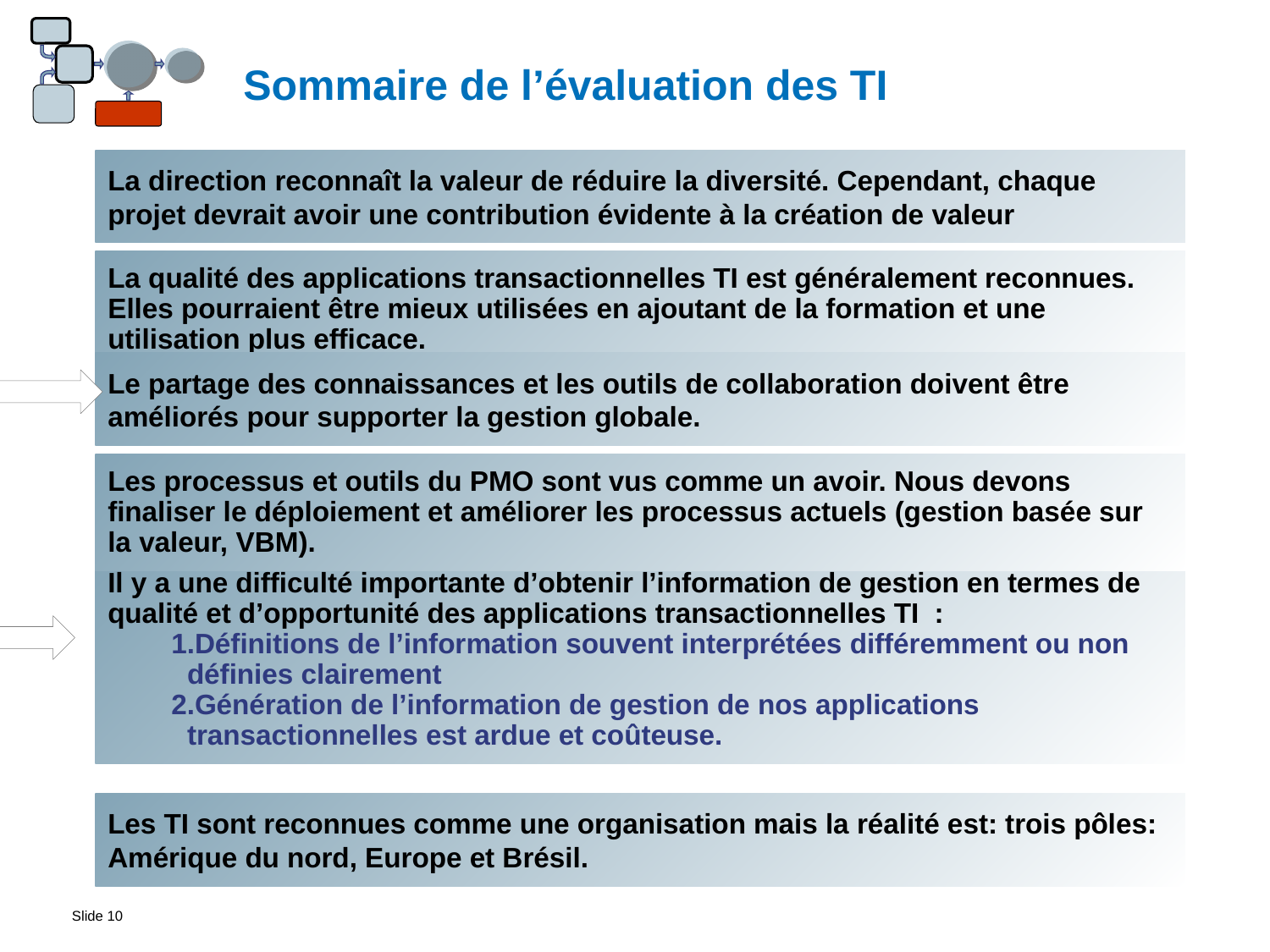

# Sommaire de l’évaluation des TI
La direction reconnaît la valeur de réduire la diversité. Cependant, chaque projet devrait avoir une contribution évidente à la création de valeur
La qualité des applications transactionnelles TI est généralement reconnues. Elles pourraient être mieux utilisées en ajoutant de la formation et une utilisation plus efficace.
Le partage des connaissances et les outils de collaboration doivent être améliorés pour supporter la gestion globale.

Les processus et outils du PMO sont vus comme un avoir. Nous devons finaliser le déploiement et améliorer les processus actuels (gestion basée sur la valeur, VBM).
Il y a une difficulté importante d’obtenir l’information de gestion en termes de qualité et d’opportunité des applications transactionnelles TI  :
Définitions de l’information souvent interprétées différemment ou non définies clairement
Génération de l’information de gestion de nos applications transactionnelles est ardue et coûteuse.

Les TI sont reconnues comme une organisation mais la réalité est: trois pôles: Amérique du nord, Europe et Brésil.